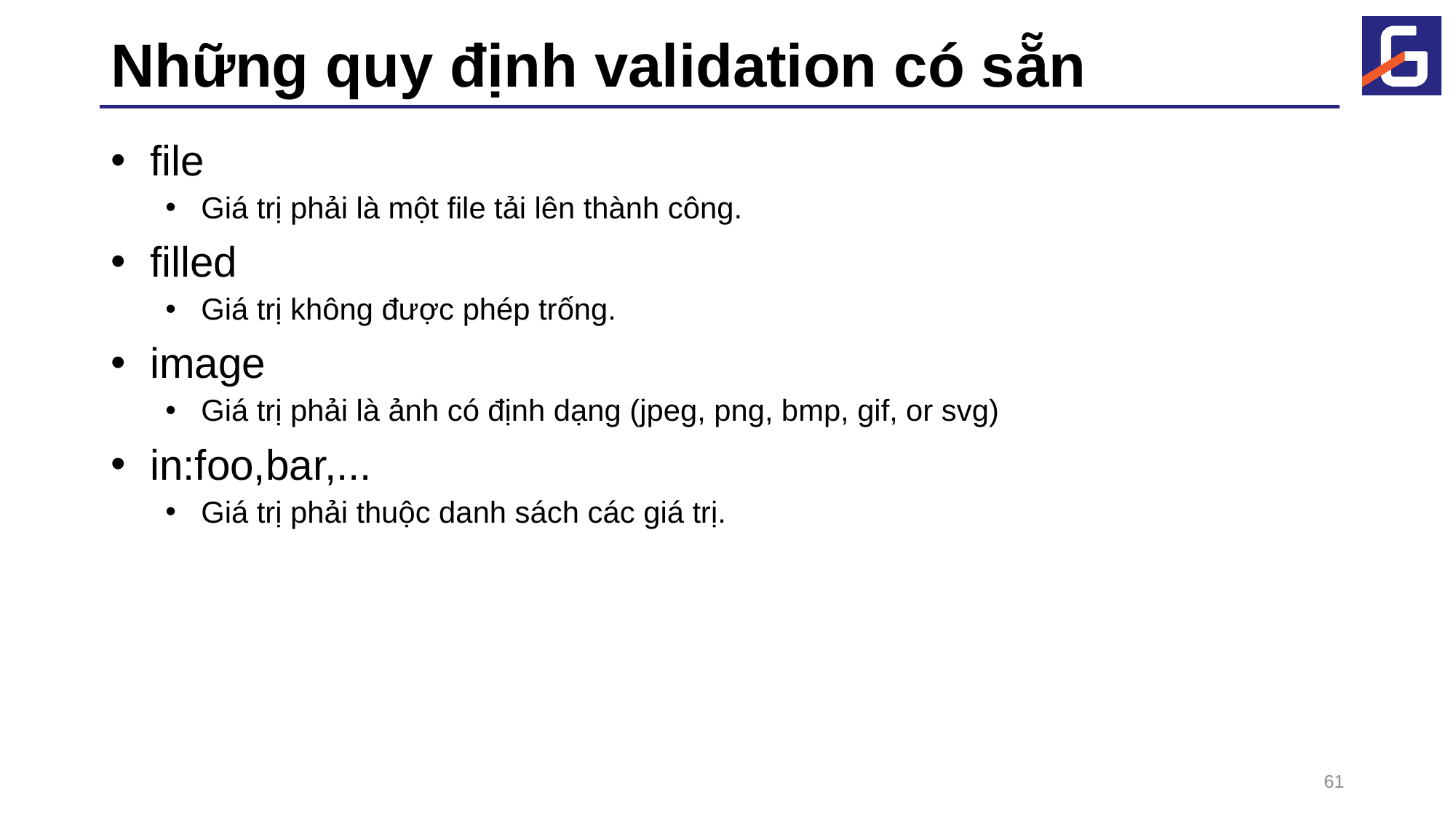

# Những quy định validation có sẵn
 file
 Giá trị phải là một file tải lên thành công.
 filled
 Giá trị không được phép trống.
 image
 Giá trị phải là ảnh có định dạng (jpeg, png, bmp, gif, or svg)
 in:foo,bar,...
 Giá trị phải thuộc danh sách các giá trị.
61